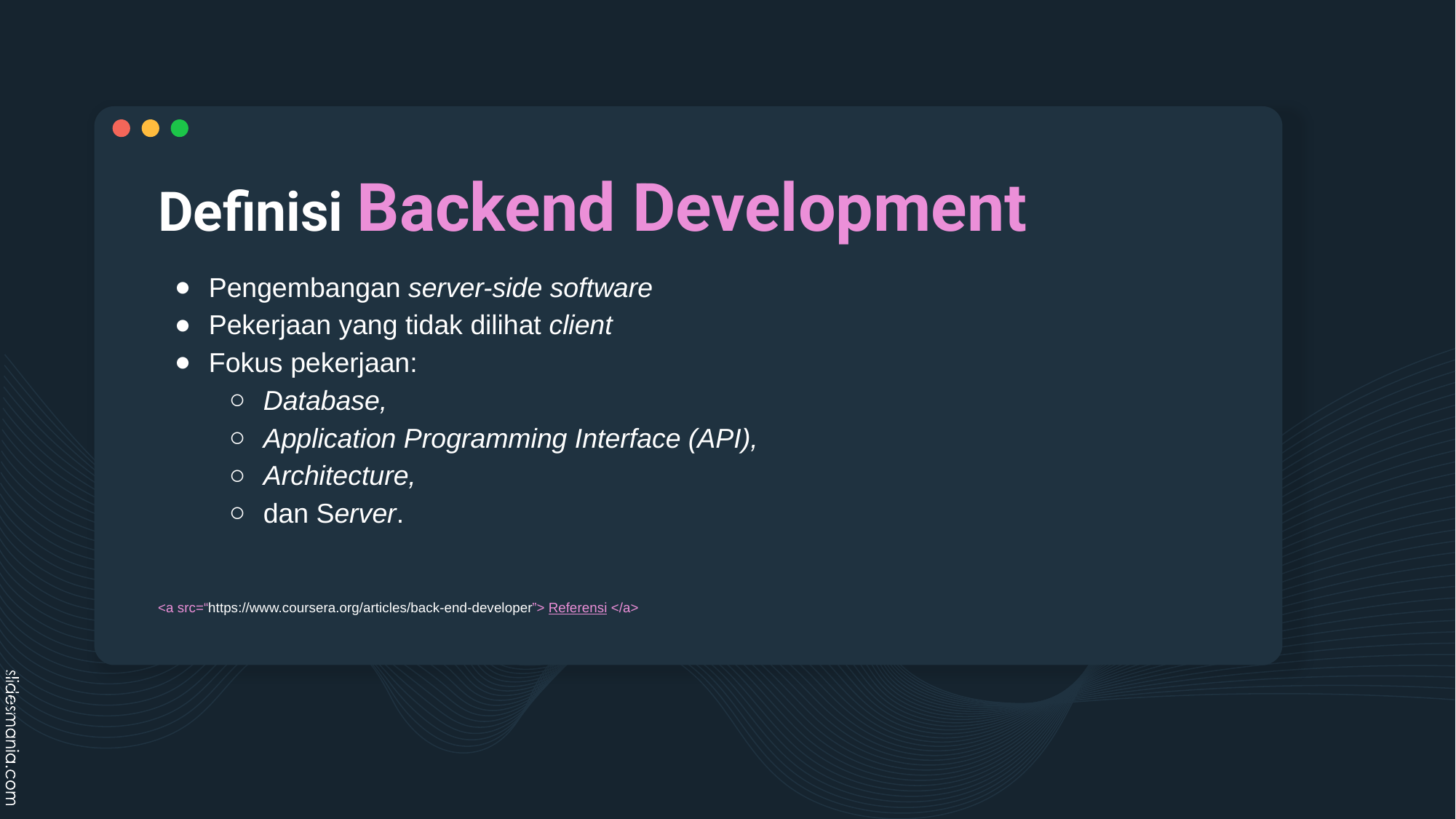

# Definisi Backend Development
Pengembangan server-side software
Pekerjaan yang tidak dilihat client
Fokus pekerjaan:
Database,
Application Programming Interface (API),
Architecture,
dan Server.
<a src=“https://www.coursera.org/articles/back-end-developer”> Referensi </a>